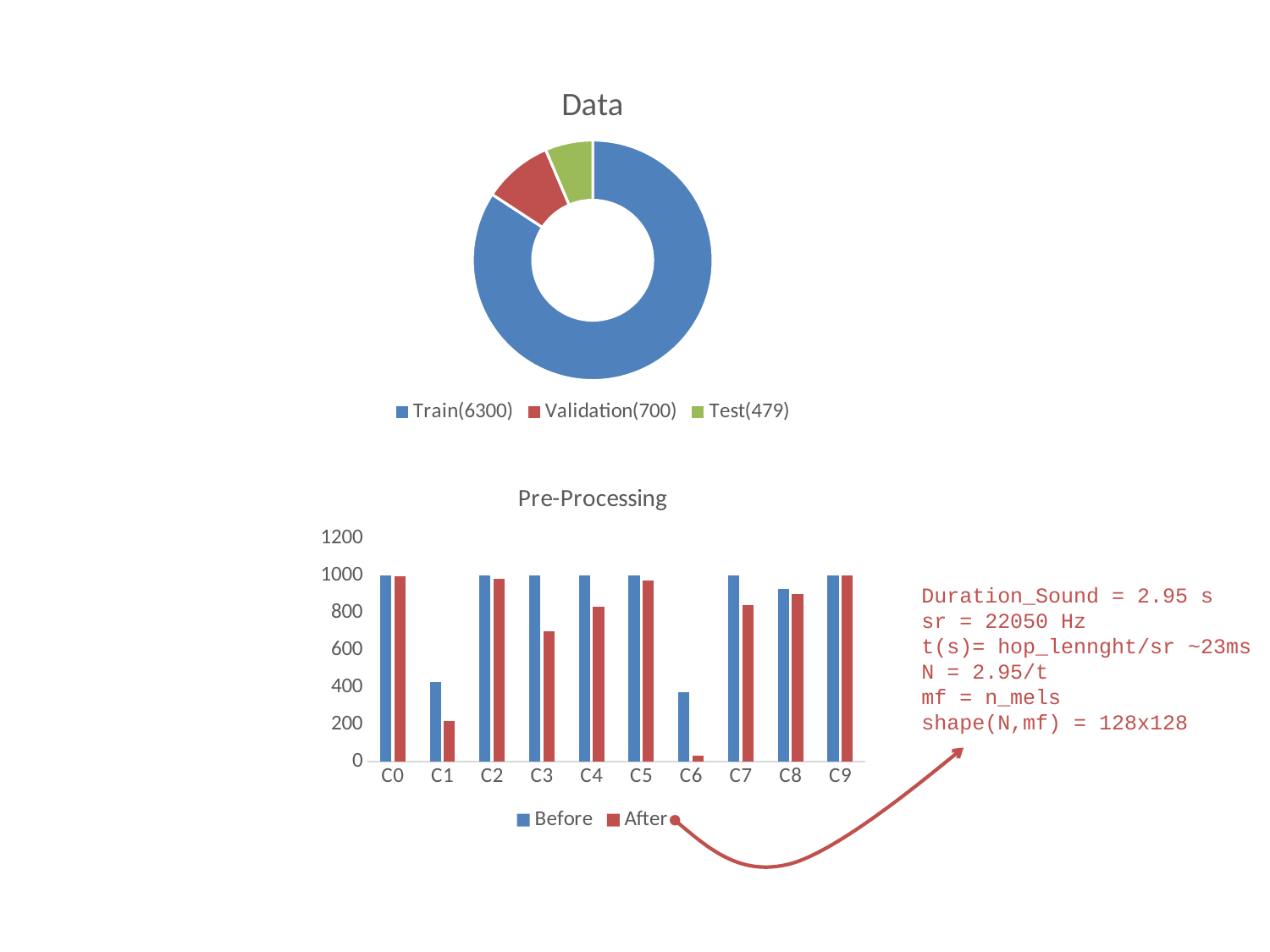

### Chart:

| Category | Data |
|---|---|
| Train(6300) | 6300.0 |
| Validation(700) | 700.0 |
| Test(479) | 479.0 |

### Chart: Pre-Processing

| Category | Before | After |
|---|---|---|
| C0 | 1000.0 | 997.0 |
| C1 | 429.0 | 220.0 |
| C2 | 1000.0 | 981.0 |
| C3 | 1000.0 | 700.0 |
| C4 | 1000.0 | 831.0 |
| C5 | 1000.0 | 973.0 |
| C6 | 374.0 | 34.0 |
| C7 | 1000.0 | 842.0 |
| C8 | 929.0 | 901.0 |
| C9 | 1000.0 | 1000.0 |
Duration_Sound = 2.95 s
sr = 22050 Hz
t(s)= hop_lennght/sr ~23ms
N = 2.95/t
mf = n_mels
shape(N,mf) = 128x128